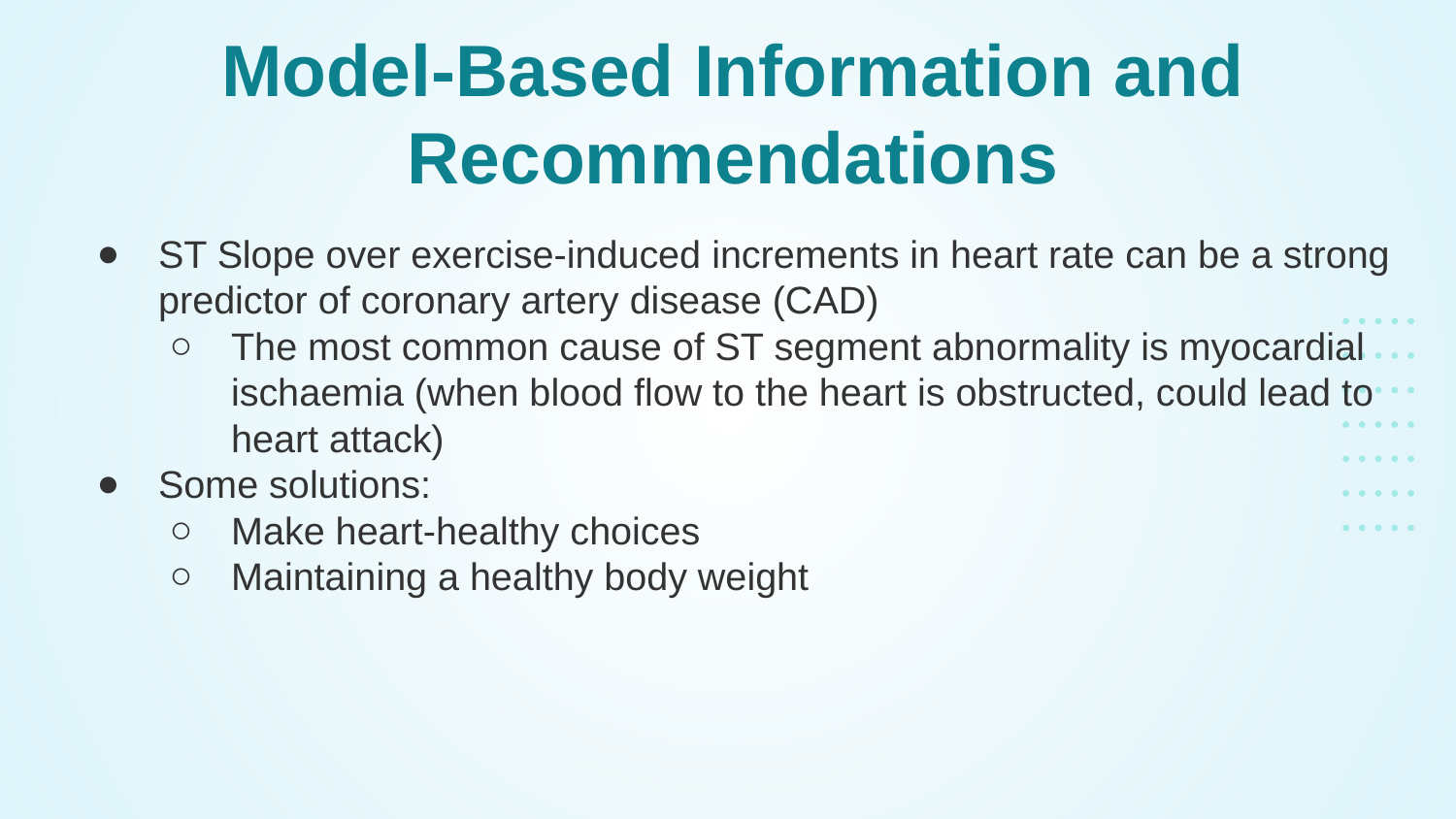

# Model-Based Information and Recommendations
ST Slope over exercise-induced increments in heart rate can be a strong predictor of coronary artery disease (CAD)
The most common cause of ST segment abnormality is myocardial ischaemia (when blood flow to the heart is obstructed, could lead to heart attack)
Some solutions:
Make heart-healthy choices
Maintaining a healthy body weight